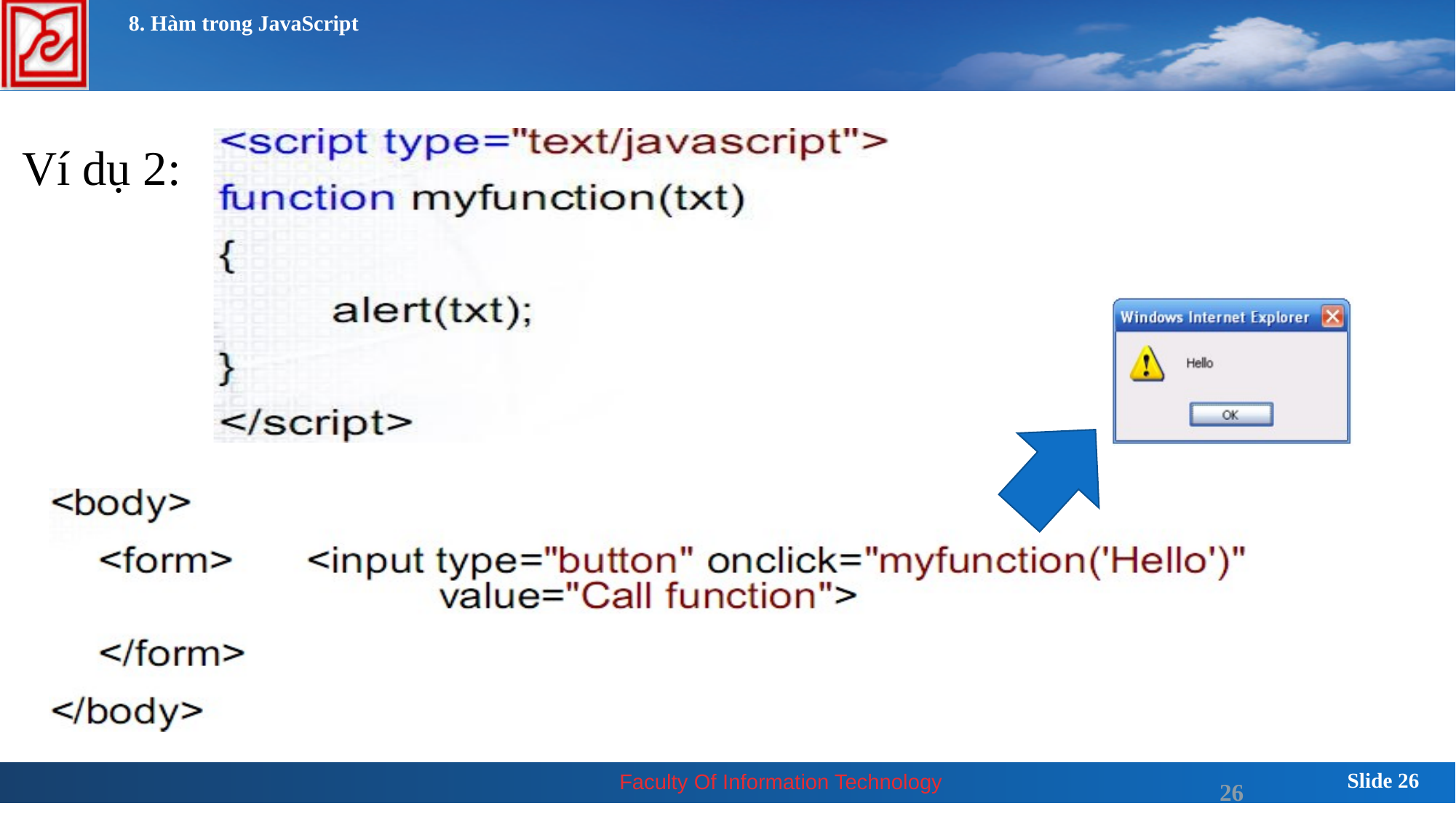

# 8. Hàm trong JavaScript
Ví dụ 2:

26